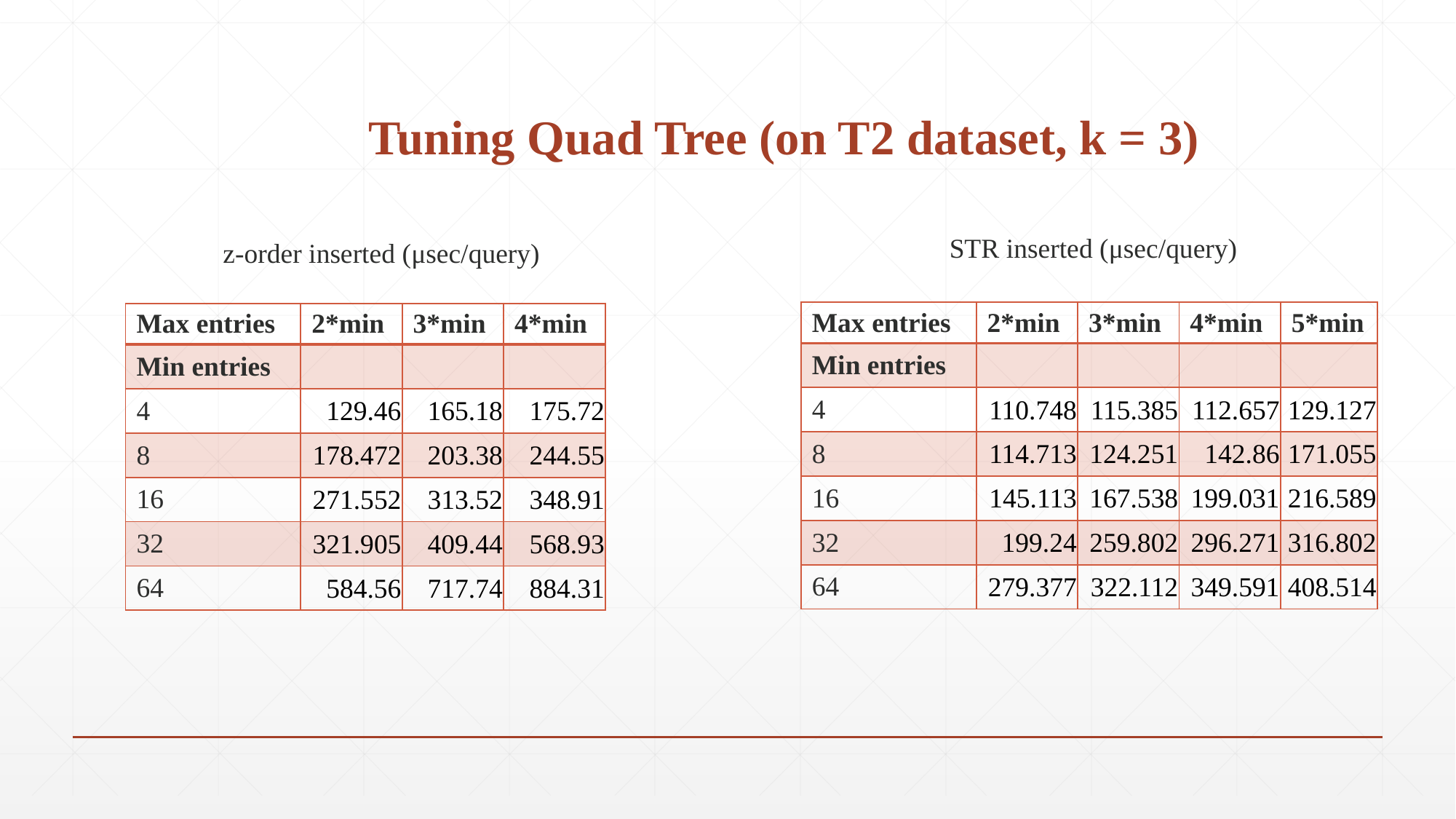

Tuning Quad Tree (on T2 dataset, k = 3)

STR inserted (μsec/query)
z-order inserted (μsec/query)
| Max entries | 2\*min | 3\*min | 4\*min | 5\*min |
| --- | --- | --- | --- | --- |
| Min entries |  |  |  |  |
| 4 | 110.748 | 115.385 | 112.657 | 129.127 |
| 8 | 114.713 | 124.251 | 142.86 | 171.055 |
| 16 | 145.113 | 167.538 | 199.031 | 216.589 |
| 32 | 199.24 | 259.802 | 296.271 | 316.802 |
| 64 | 279.377 | 322.112 | 349.591 | 408.514 |
| Max entries | 2\*min | 3\*min | 4\*min |
| --- | --- | --- | --- |
| Min entries |  |  |  |
| 4 | 129.46 | 165.18 | 175.72 |
| 8 | 178.472 | 203.38 | 244.55 |
| 16 | 271.552 | 313.52 | 348.91 |
| 32 | 321.905 | 409.44 | 568.93 |
| 64 | 584.56 | 717.74 | 884.31 |